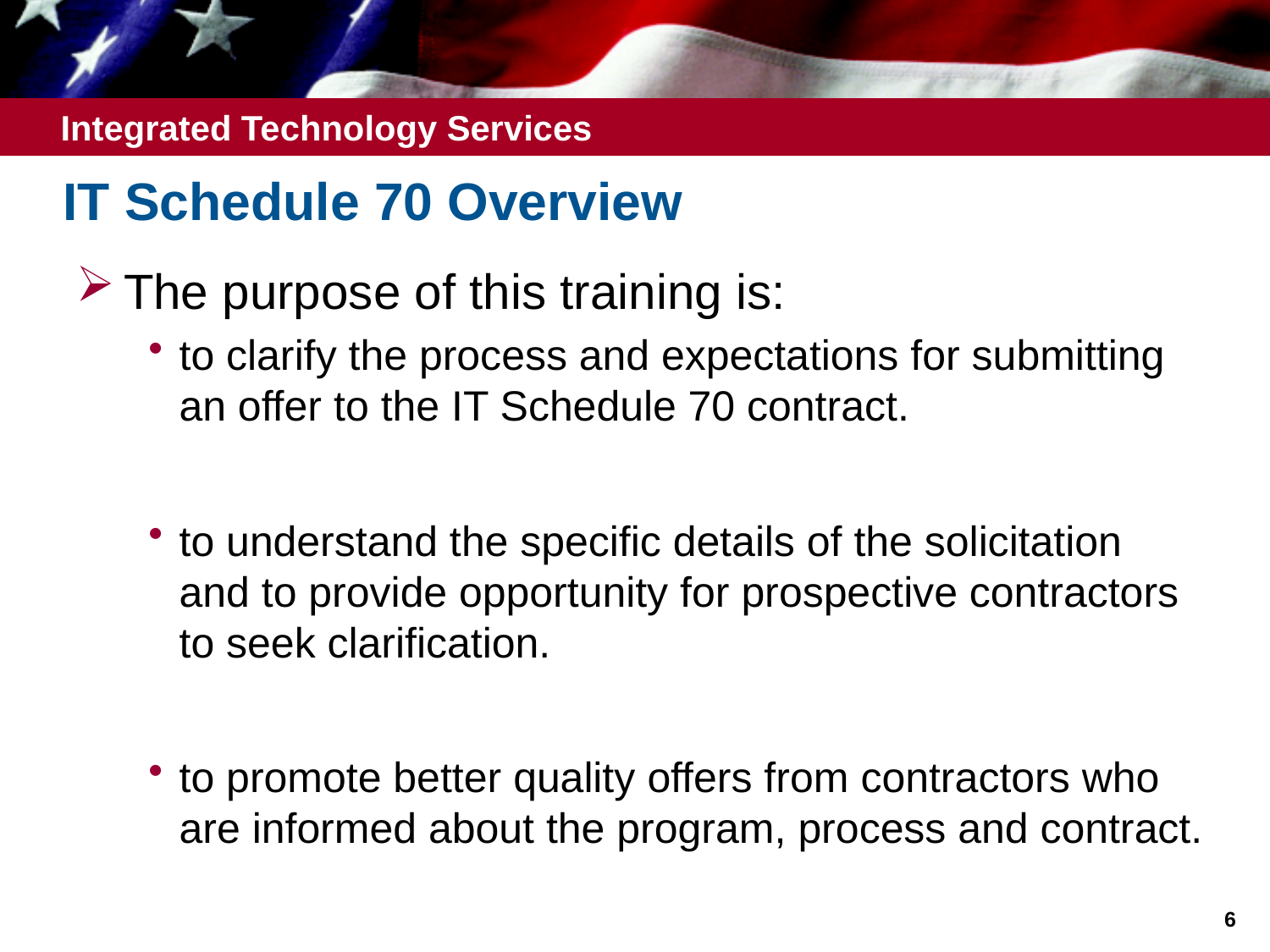

# IT Schedule 70 Overview
The purpose of this training is:
to clarify the process and expectations for submitting an offer to the IT Schedule 70 contract.

to understand the specific details of the solicitation and to provide opportunity for prospective contractors to seek clarification.

to promote better quality offers from contractors who are informed about the program, process and contract.
6